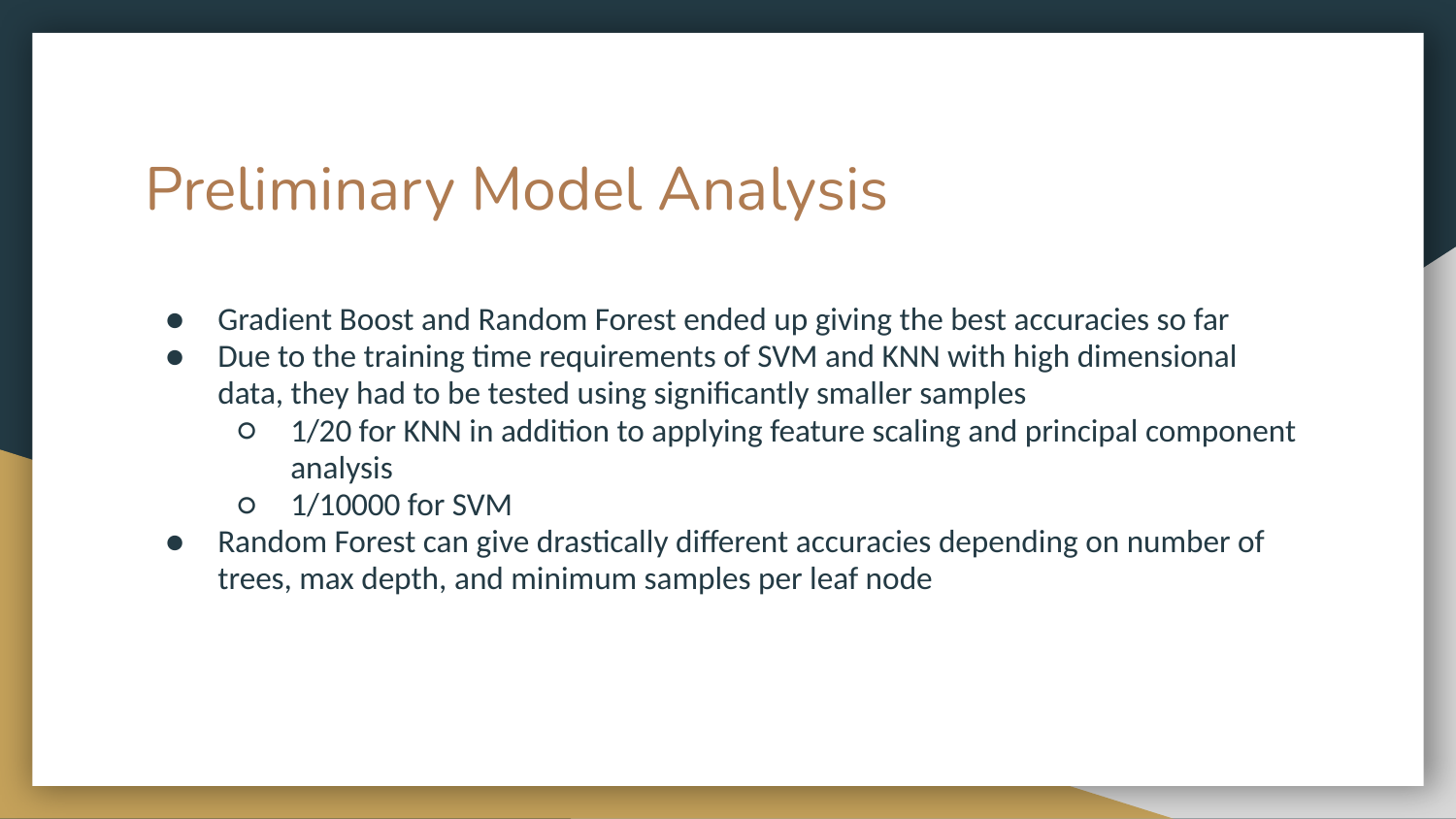

# Preliminary Model Analysis
Gradient Boost and Random Forest ended up giving the best accuracies so far
Due to the training time requirements of SVM and KNN with high dimensional data, they had to be tested using significantly smaller samples
1/20 for KNN in addition to applying feature scaling and principal component analysis
1/10000 for SVM
Random Forest can give drastically different accuracies depending on number of trees, max depth, and minimum samples per leaf node